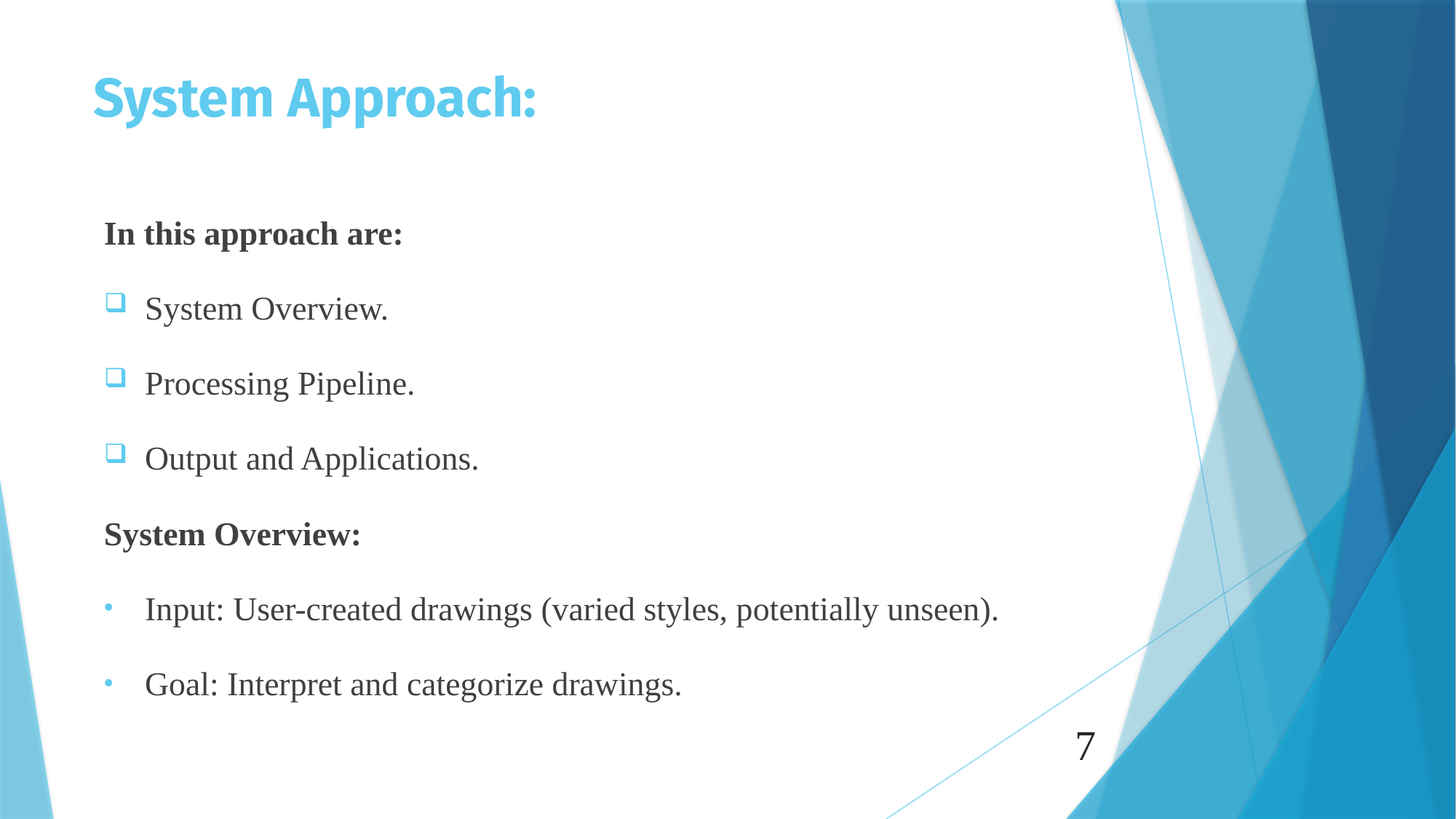

# System Approach:
In this approach are:
System Overview.
Processing Pipeline.
Output and Applications.
System Overview:
Input: User-created drawings (varied styles, potentially unseen).
Goal: Interpret and categorize drawings.
7